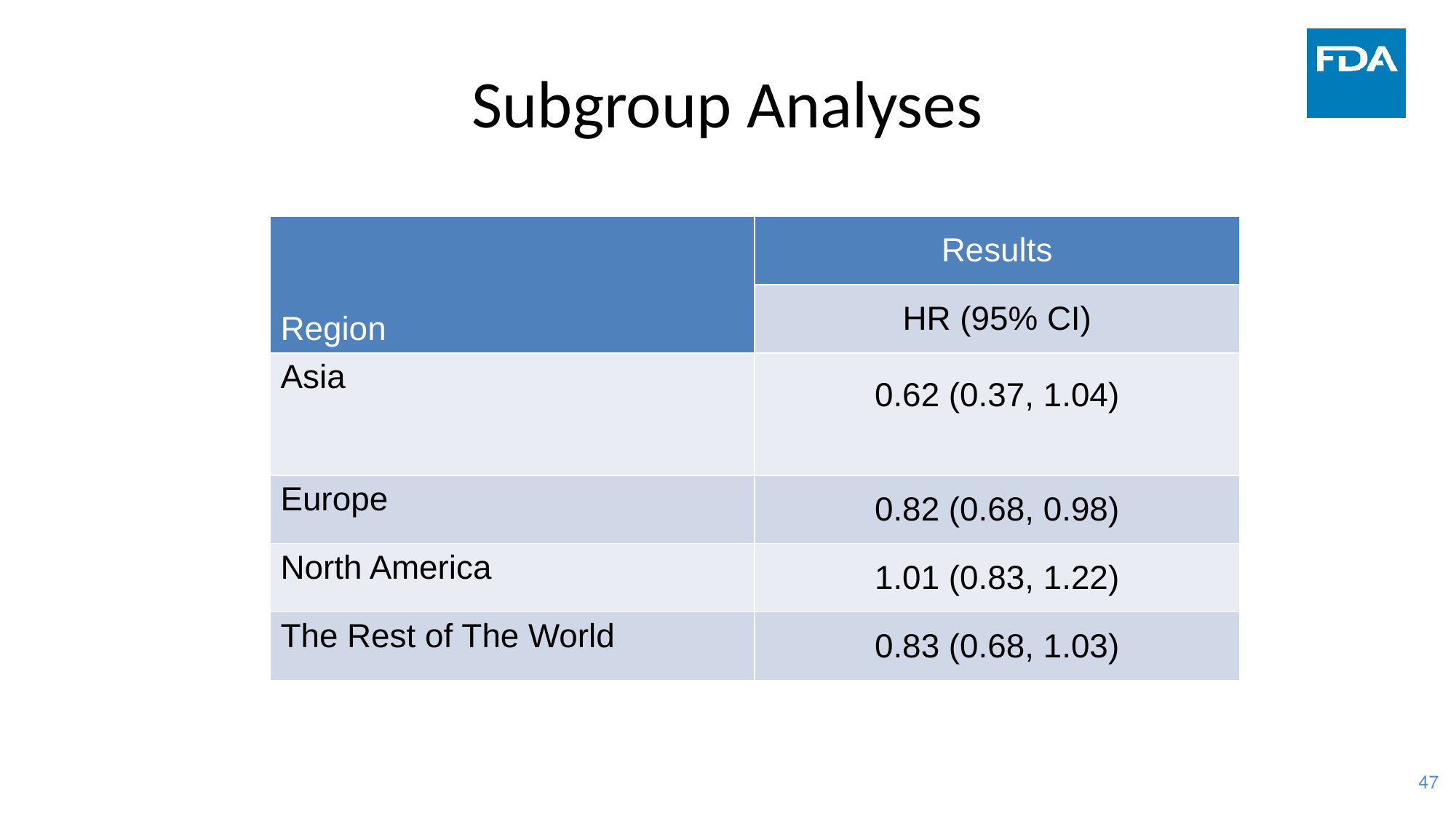

# Subgroup Analyses
| Region | Results |
| --- | --- |
|  | HR (95% CI) |
| Asia | 0.62 (0.37, 1.04) |
| Europe | 0.82 (0.68, 0.98) |
| North America | 1.01 (0.83, 1.22) |
| The Rest of The World | 0.83 (0.68, 1.03) |